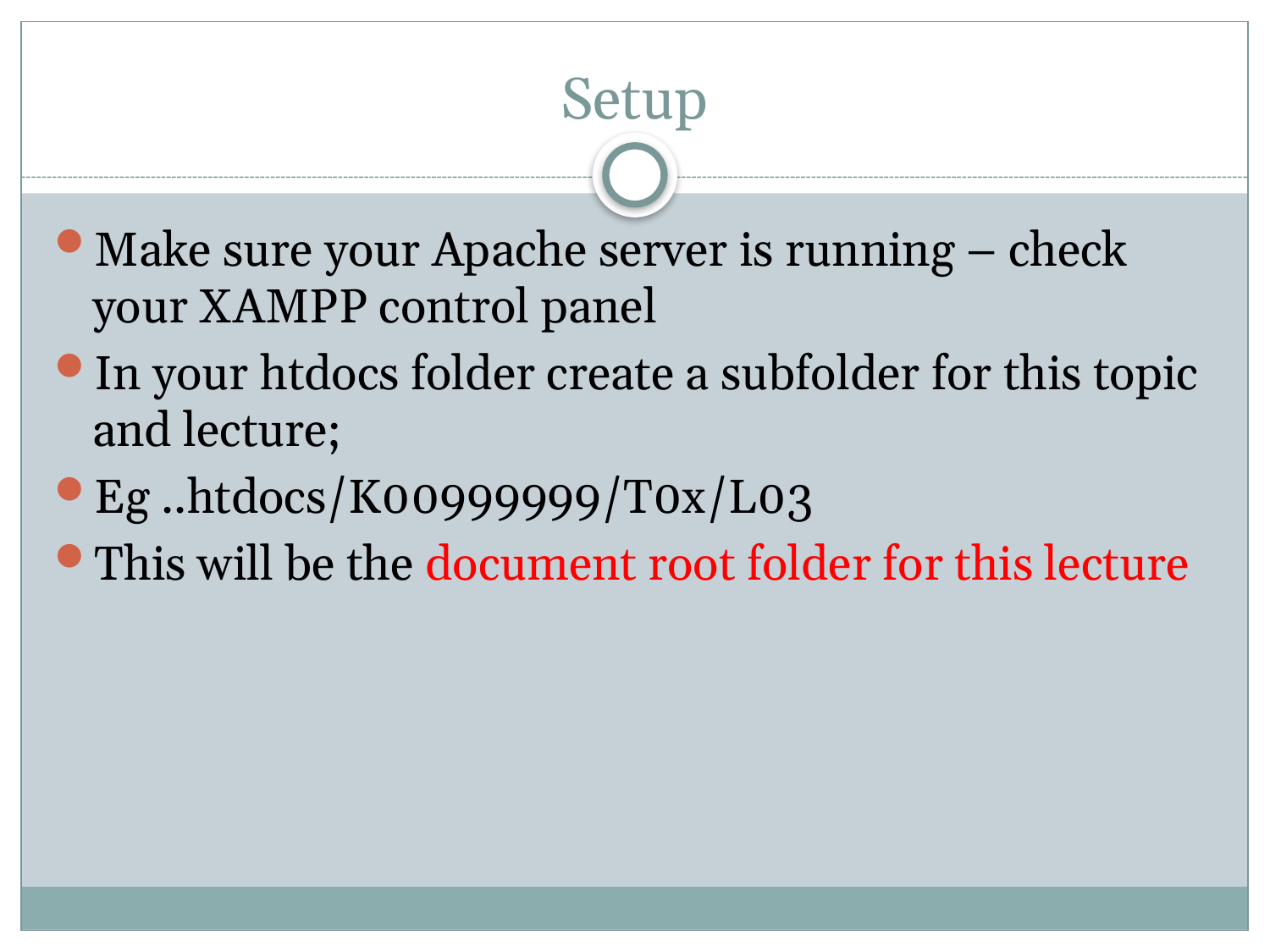

# Setup
Make sure your Apache server is running – check your XAMPP control panel
In your htdocs folder create a subfolder for this topic and lecture;
Eg ..htdocs/K00999999/T0x/L03
This will be the document root folder for this lecture